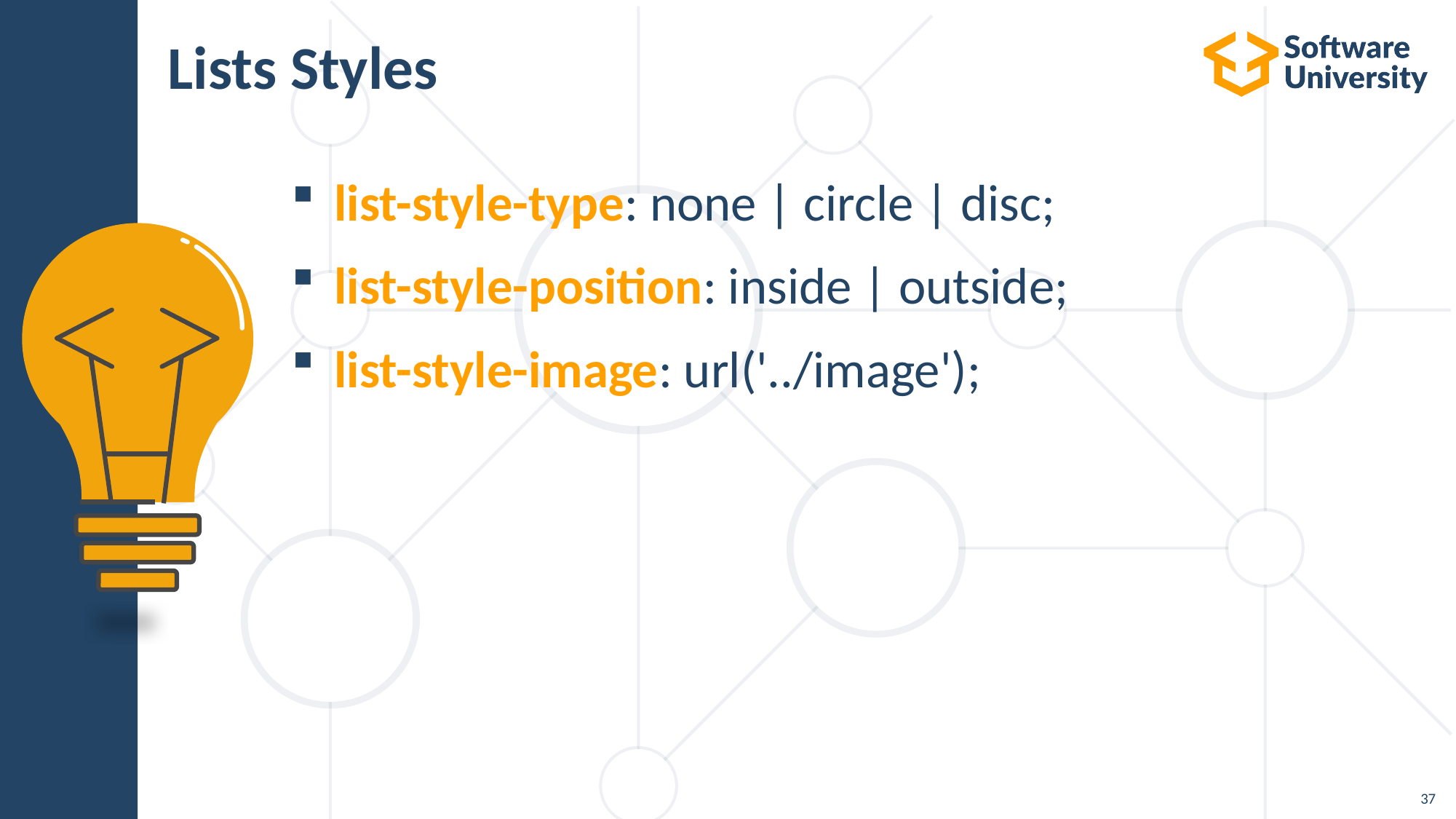

# Lists Styles
list-style-type: none | circle | disc;
list-style-position: inside | outside;
list-style-image: url('../image');
37